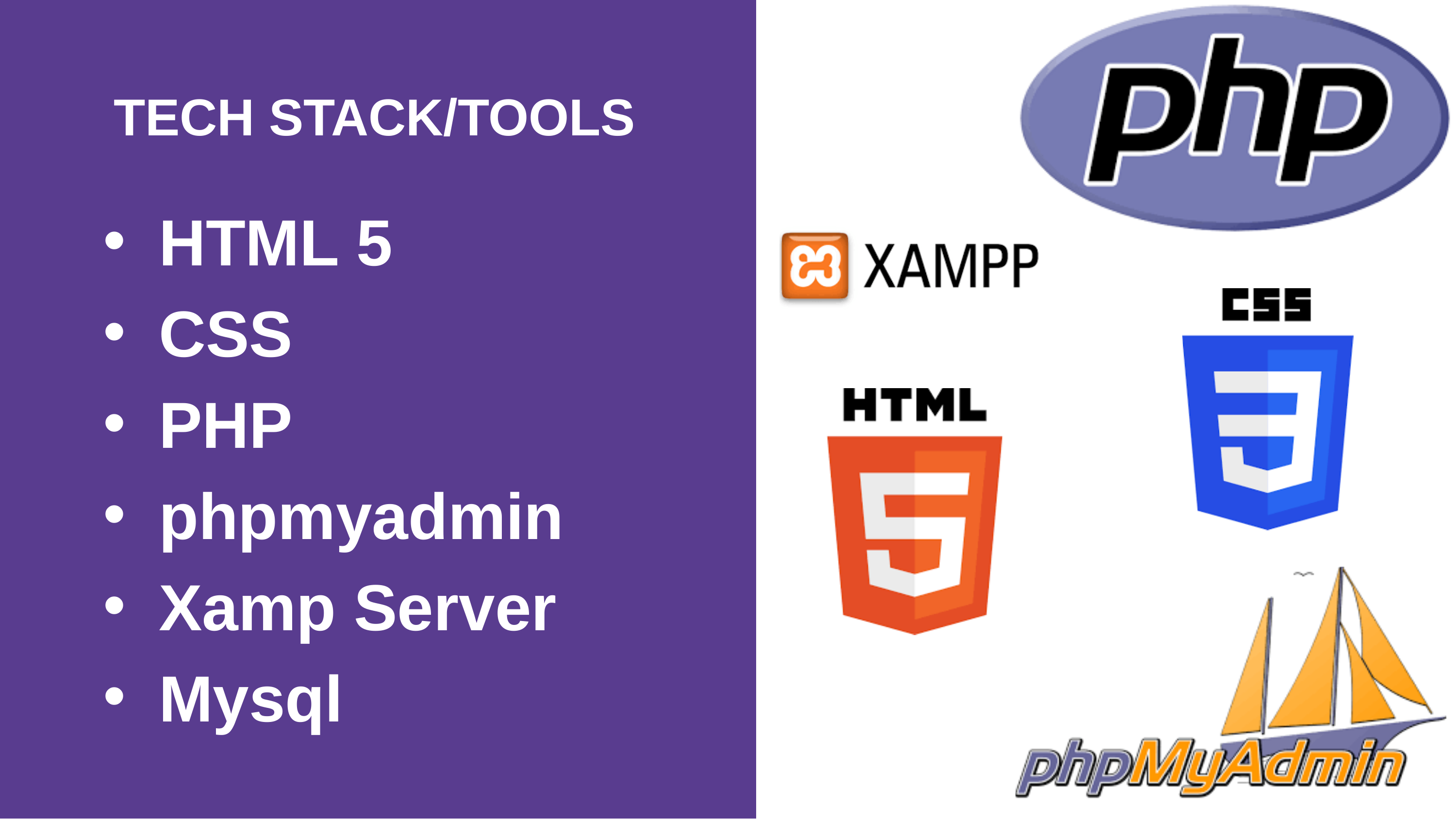

TECH STACK/TOOLS

HTML 5
CSS
PHP
phpmyadmin
Xamp Server
Mysql